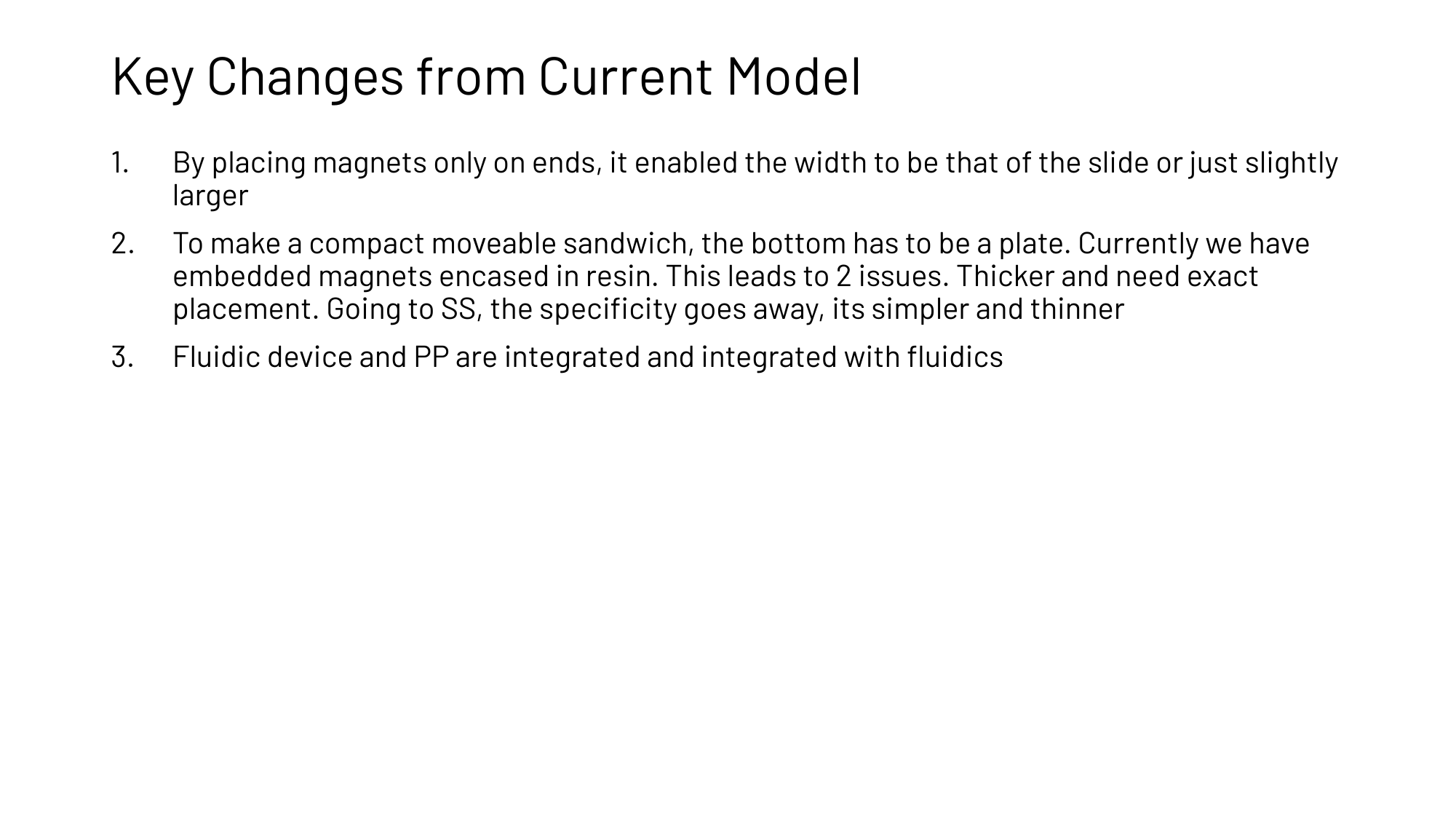

# Key Changes from Current Model
By placing magnets only on ends, it enabled the width to be that of the slide or just slightly larger
To make a compact moveable sandwich, the bottom has to be a plate. Currently we have embedded magnets encased in resin. This leads to 2 issues. Thicker and need exact placement. Going to SS, the specificity goes away, its simpler and thinner
Fluidic device and PP are integrated and integrated with fluidics